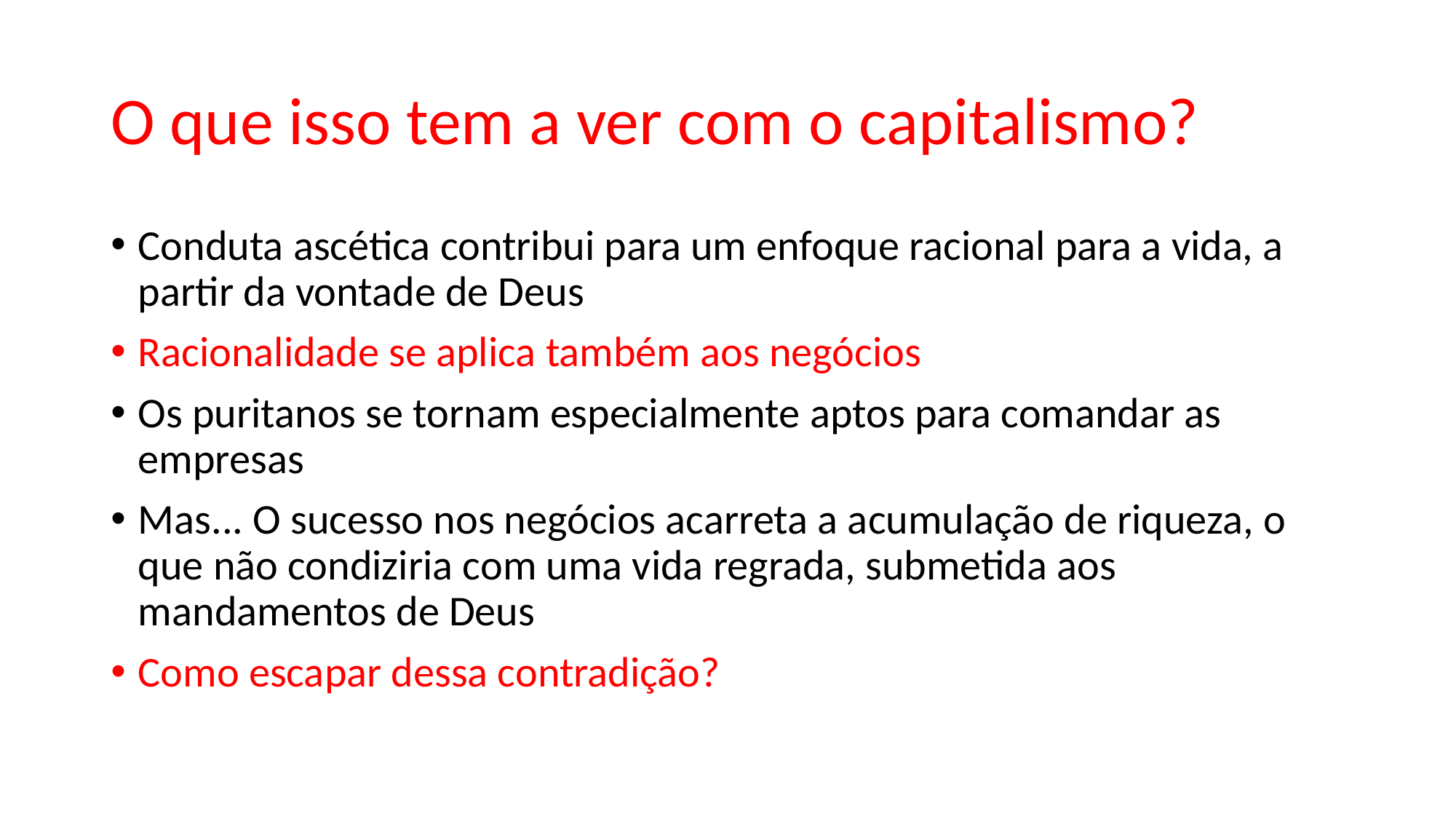

# O que isso tem a ver com o capitalismo?
Conduta ascética contribui para um enfoque racional para a vida, a partir da vontade de Deus
Racionalidade se aplica também aos negócios
Os puritanos se tornam especialmente aptos para comandar as empresas
Mas... O sucesso nos negócios acarreta a acumulação de riqueza, o que não condiziria com uma vida regrada, submetida aos mandamentos de Deus
Como escapar dessa contradição?